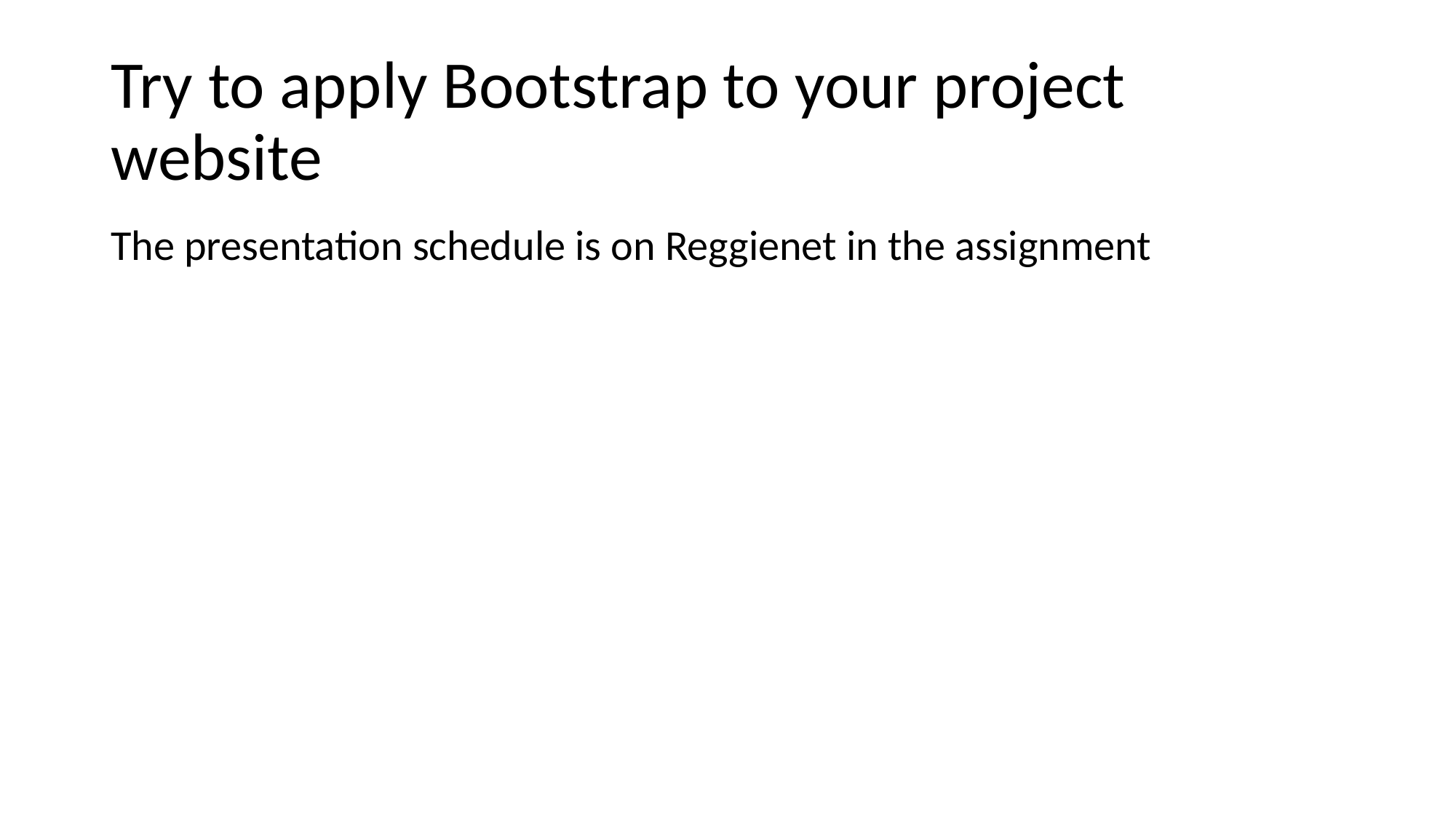

# Try to apply Bootstrap to your project website
The presentation schedule is on Reggienet in the assignment